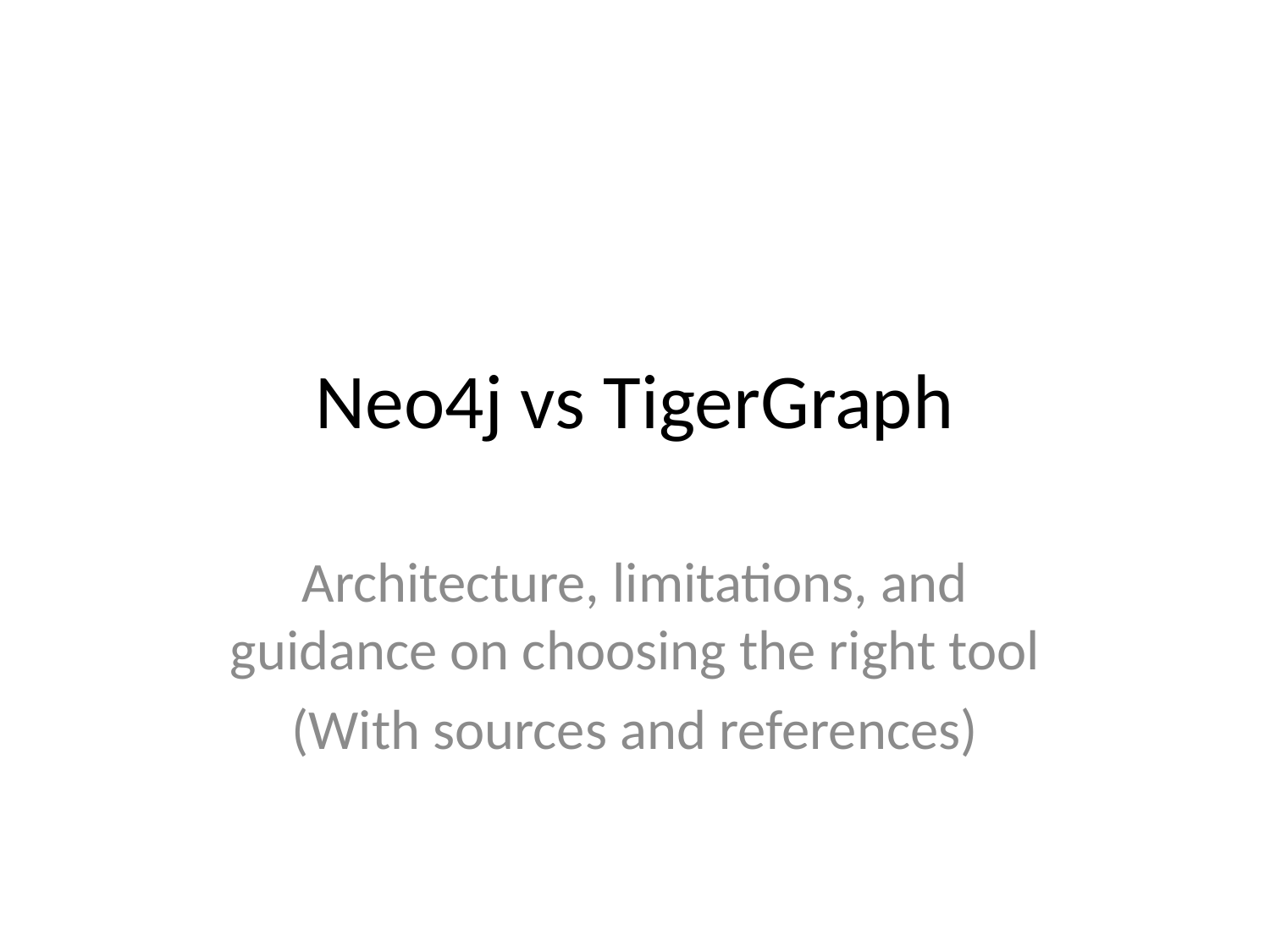

# Neo4j vs TigerGraph
Architecture, limitations, and guidance on choosing the right tool
(With sources and references)